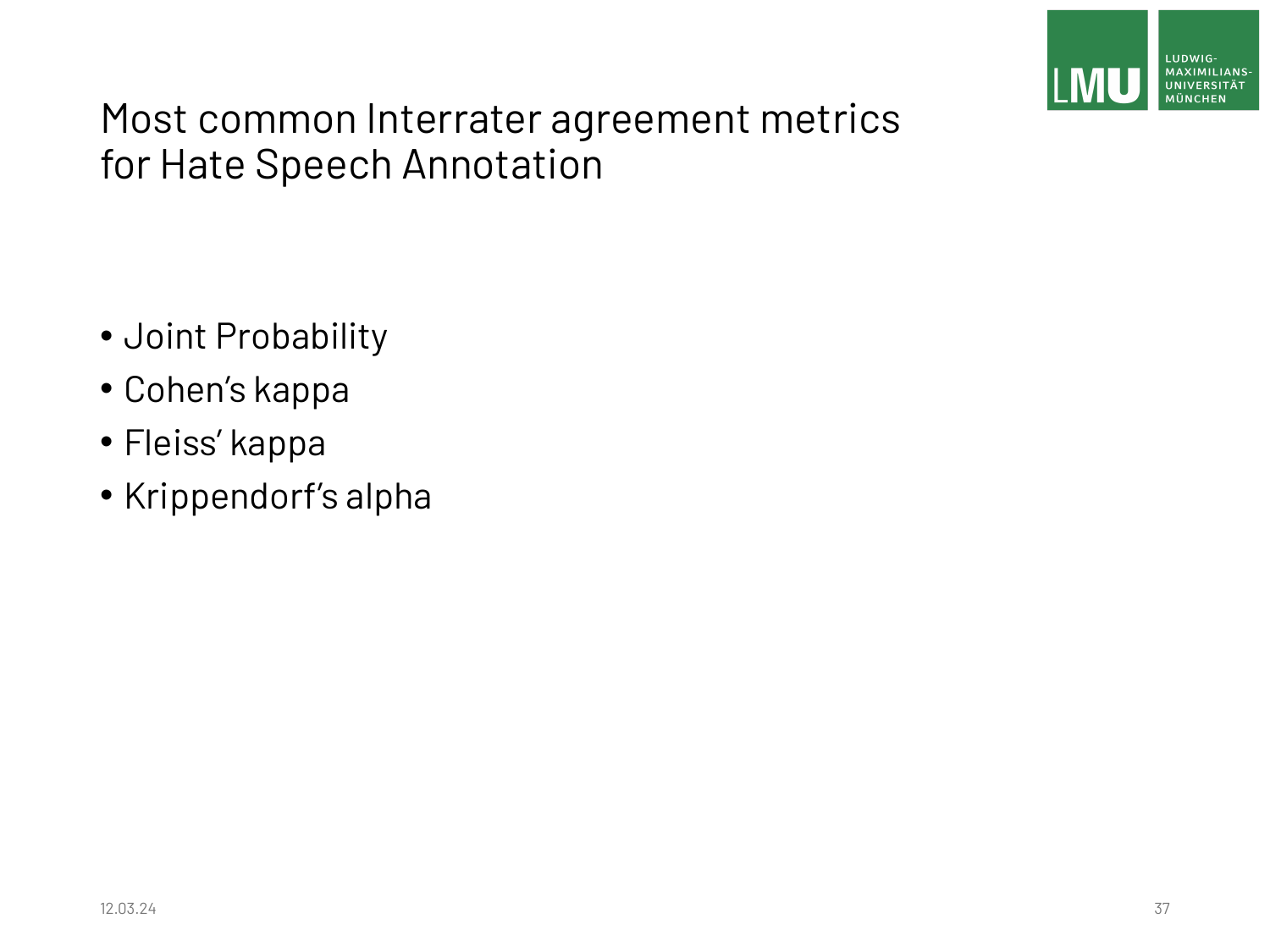

# Most common Interrater agreement metrics for Hate Speech Annotation

Joint Probability
Cohen’s kappa
Fleiss’ kappa
Krippendorf’s alpha

12.03.24
37